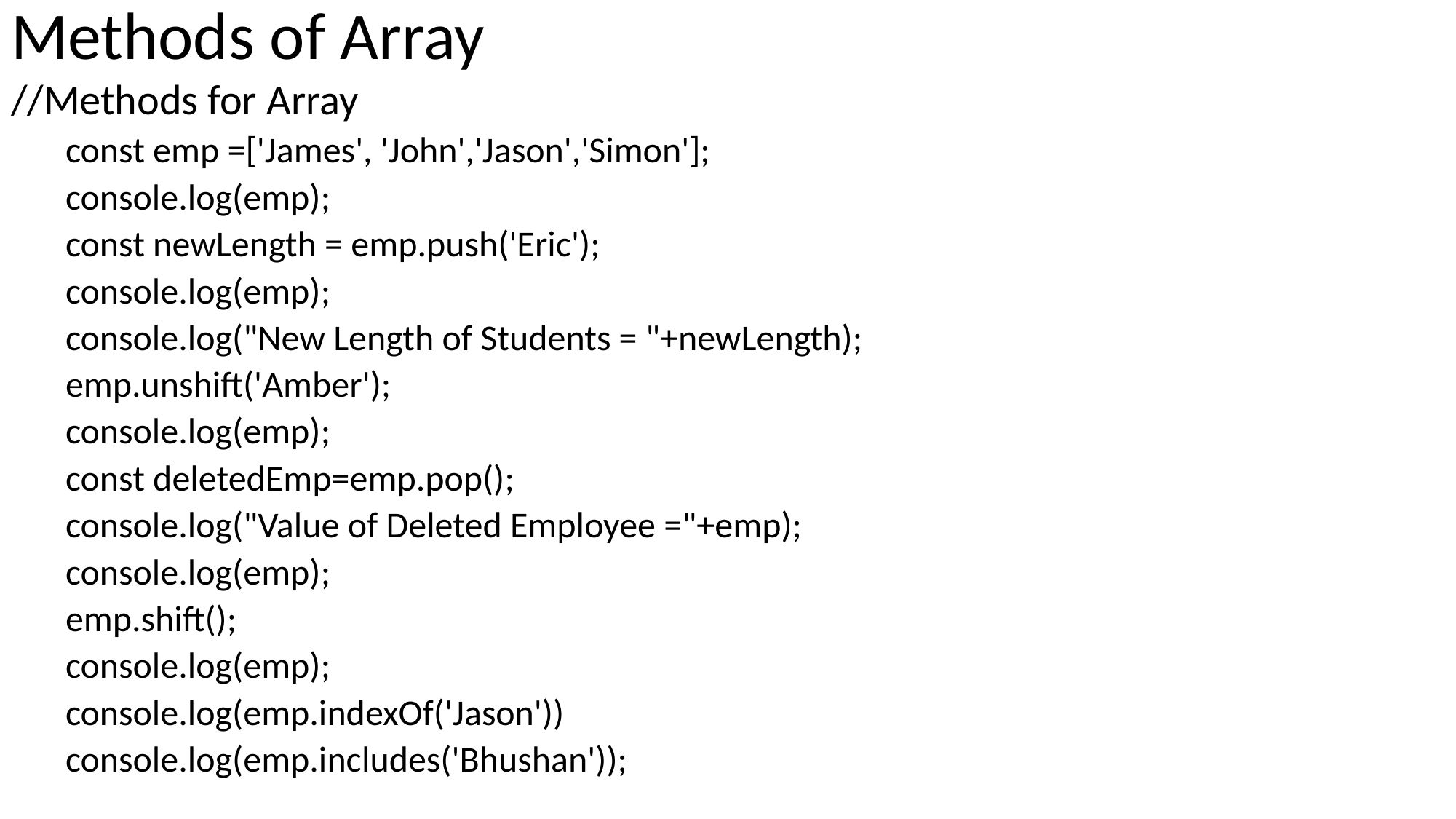

# Methods of Array
//Methods for Array
const emp =['James', 'John','Jason','Simon'];
console.log(emp);
const newLength = emp.push('Eric');
console.log(emp);
console.log("New Length of Students = "+newLength);
emp.unshift('Amber');
console.log(emp);
const deletedEmp=emp.pop();
console.log("Value of Deleted Employee ="+emp);
console.log(emp);
emp.shift();
console.log(emp);
console.log(emp.indexOf('Jason'))
console.log(emp.includes('Bhushan'));